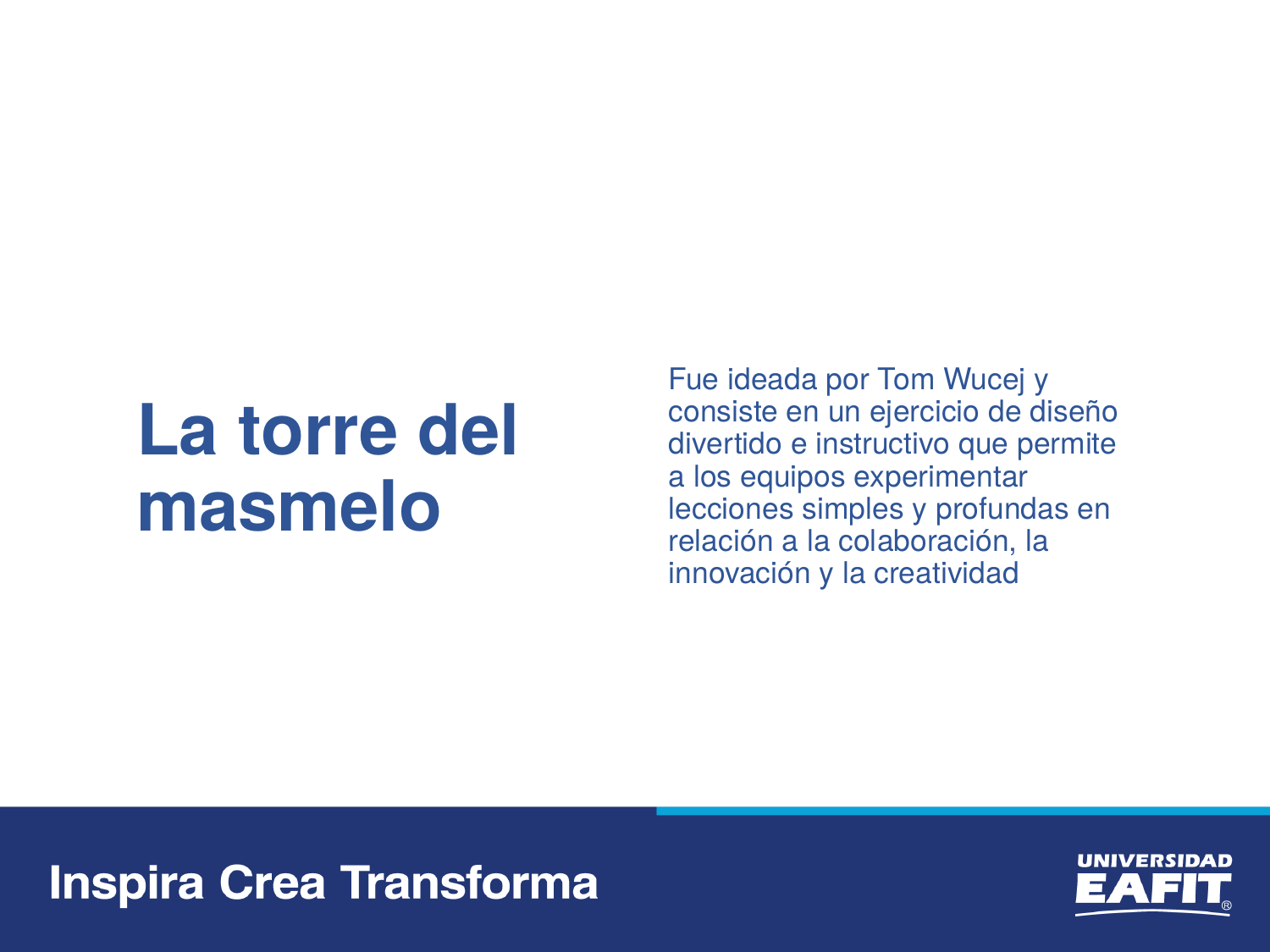

# La torre del masmelo
Fue ideada por Tom Wucej y consiste en un ejercicio de diseño divertido e instructivo que permite a los equipos experimentar lecciones simples y profundas en relación a la colaboración, la innovación y la creatividad